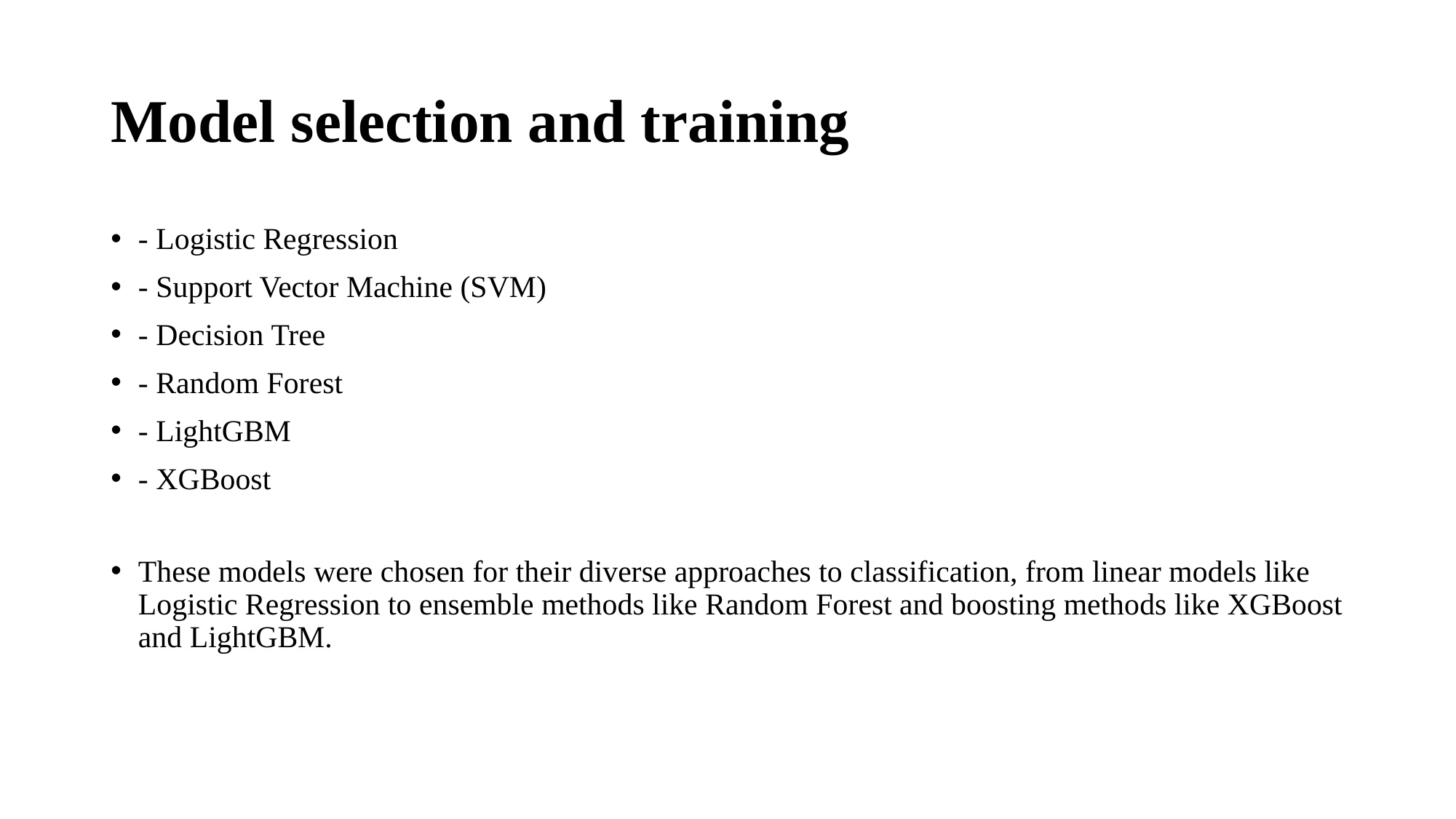

# Model selection and training
- Logistic Regression
- Support Vector Machine (SVM)
- Decision Tree
- Random Forest
- LightGBM
- XGBoost

These models were chosen for their diverse approaches to classification, from linear models like Logistic Regression to ensemble methods like Random Forest and boosting methods like XGBoost and LightGBM.